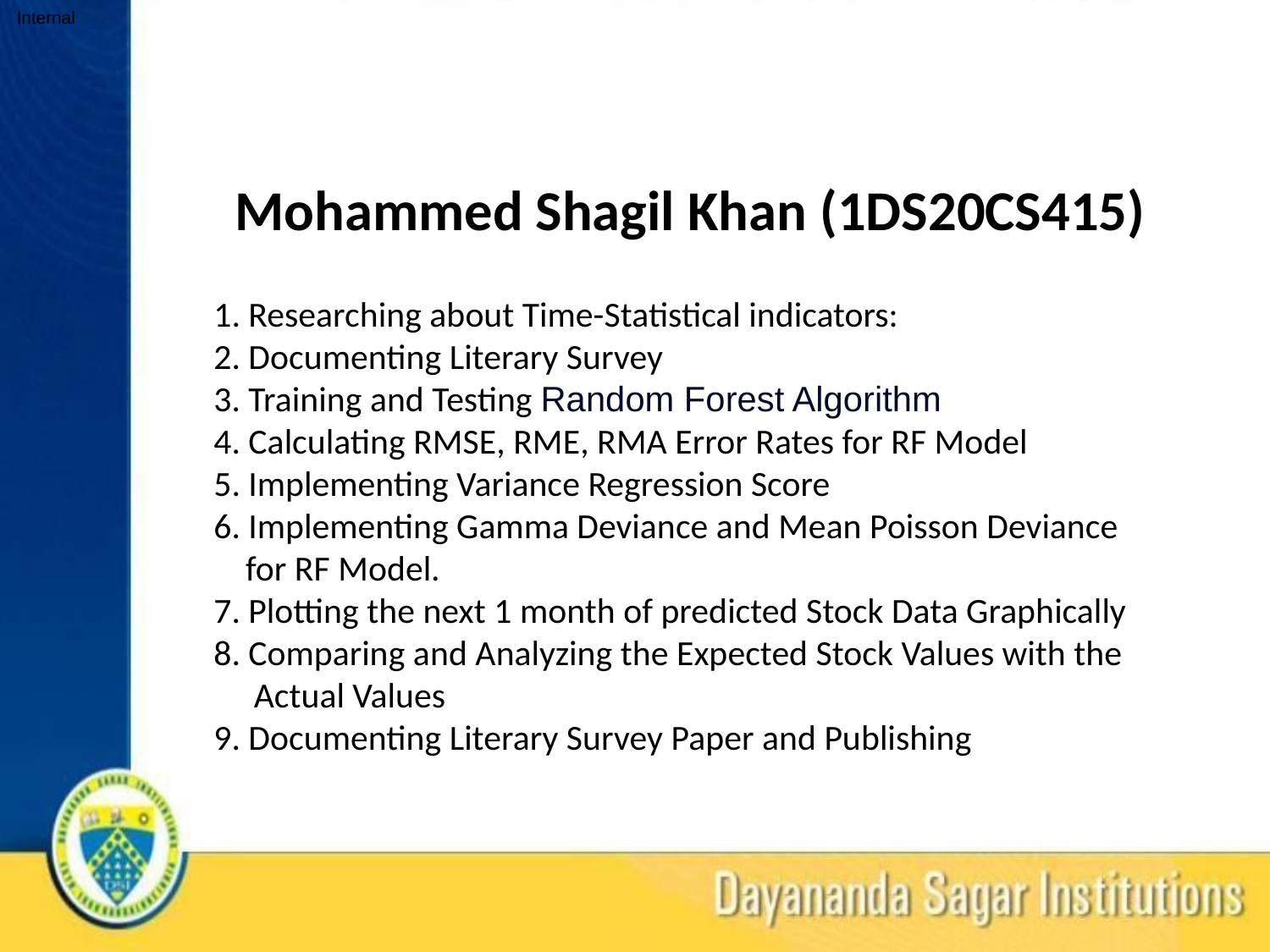

Mohammed Shagil Khan (1DS20CS415)
1. Researching about Time-Statistical indicators:
2. Documenting Literary Survey
3. Training and Testing Random Forest Algorithm
4. Calculating RMSE, RME, RMA Error Rates for RF Model
5. Implementing Variance Regression Score
6. Implementing Gamma Deviance and Mean Poisson Deviance
    for RF Model.
7. Plotting the next 1 month of predicted Stock Data Graphically
8. Comparing and Analyzing the Expected Stock Values with the
     Actual Values
9. Documenting Literary Survey Paper and Publishing